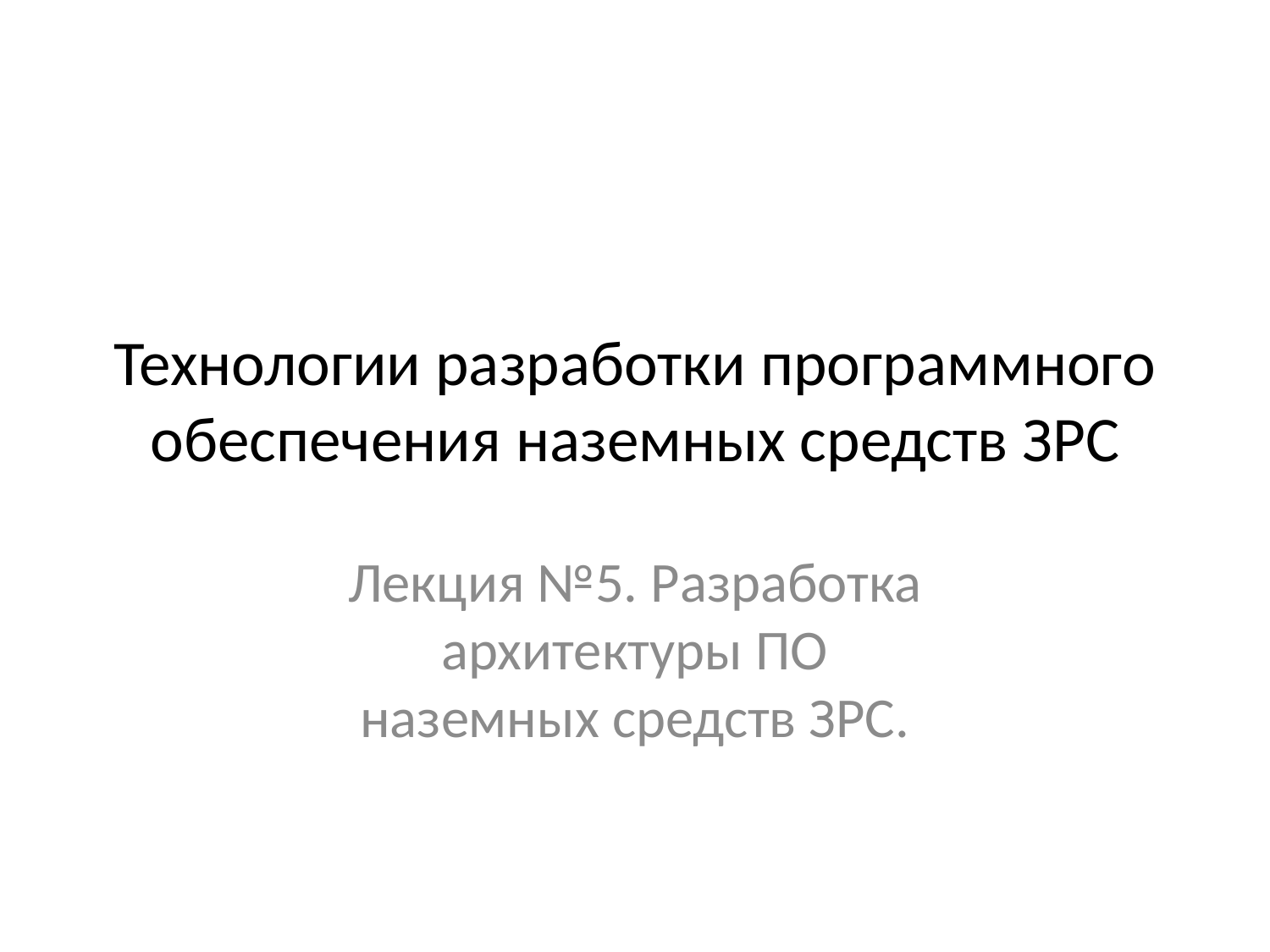

# Технологии разработки программного обеспечения наземных средств ЗРС
Лекция №5. Разработка архитектуры ПО
наземных средств ЗРС.